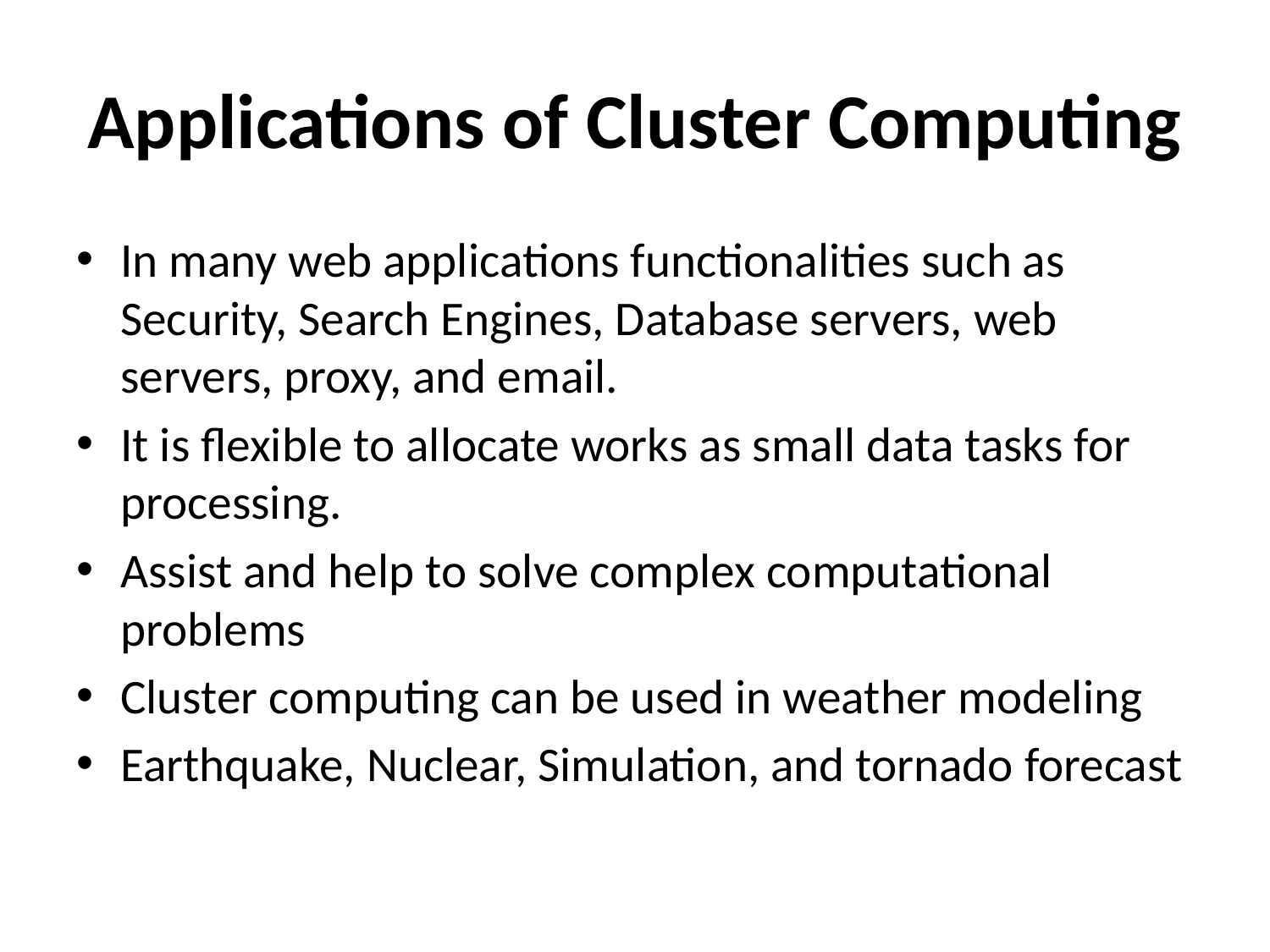

# Applications of Cluster Computing
In many web applications functionalities such as Security, Search Engines, Database servers, web servers, proxy, and email.
It is flexible to allocate works as small data tasks for processing.
Assist and help to solve complex computational problems
Cluster computing can be used in weather modeling
Earthquake, Nuclear, Simulation, and tornado forecast